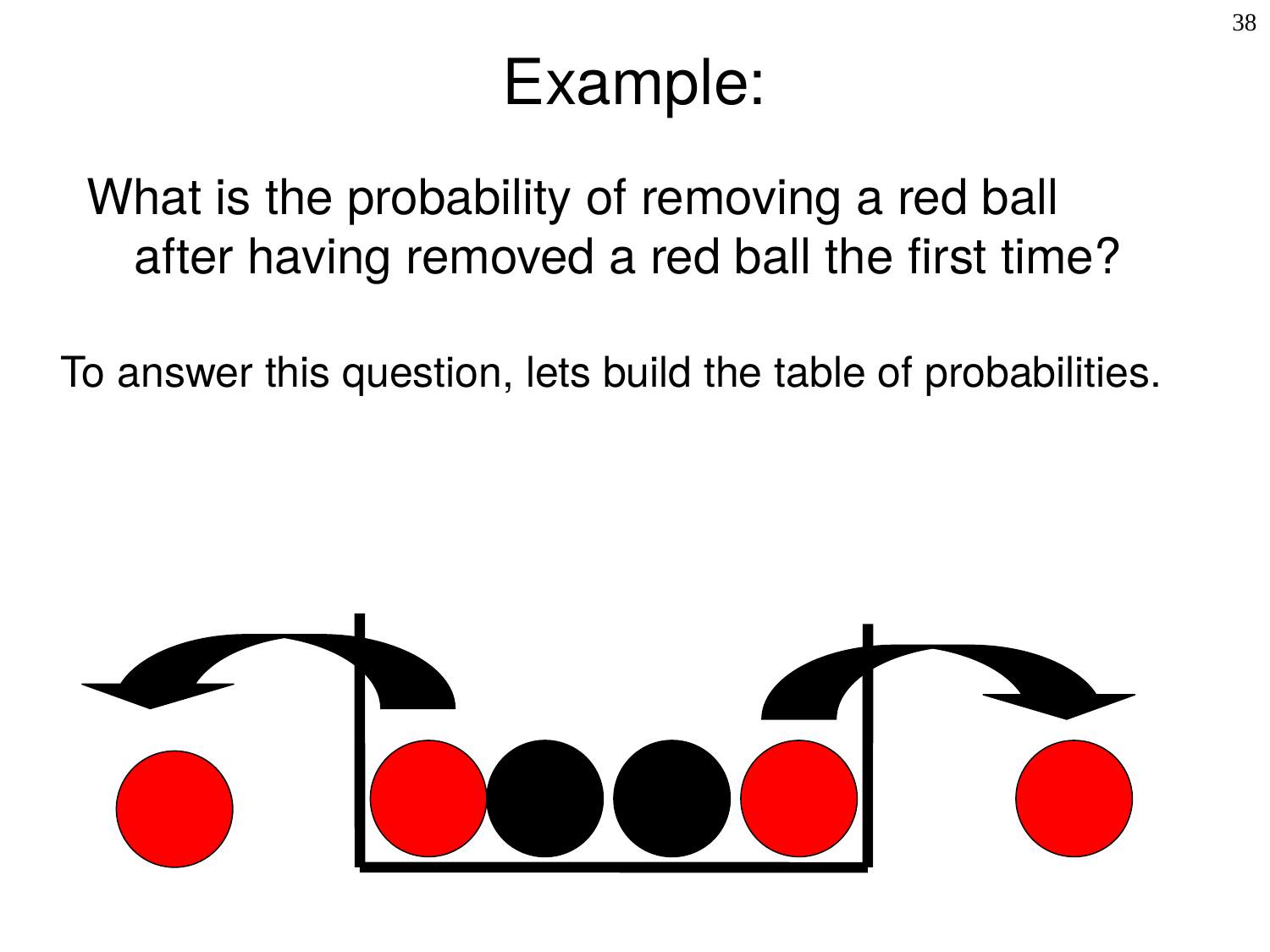

# Example:
38
What is the probability of removing a red ball after having removed a red ball the first time?
To answer this question, lets build the table of probabilities.